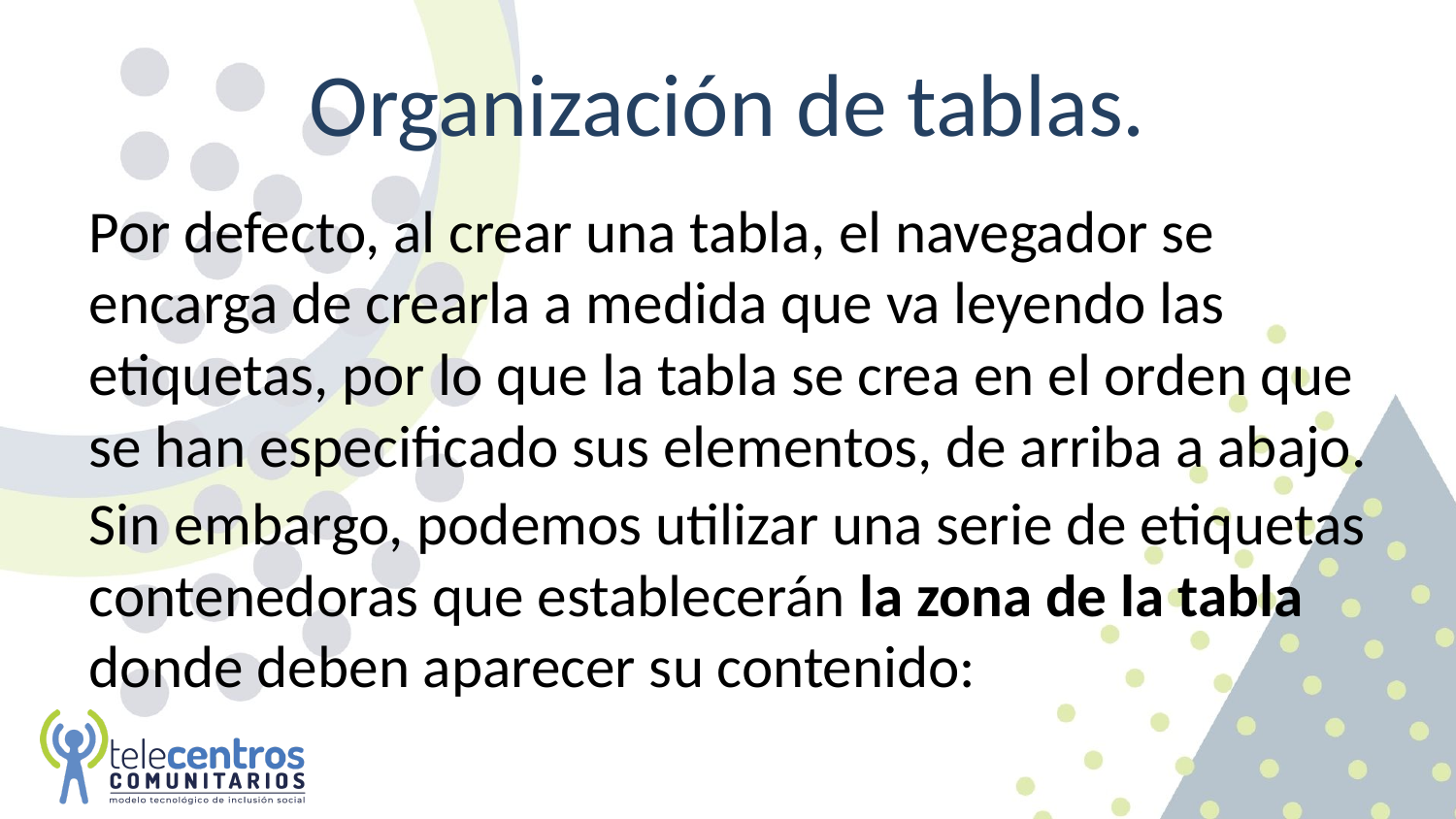

# Organización de tablas.
Por defecto, al crear una tabla, el navegador se encarga de crearla a medida que va leyendo las etiquetas, por lo que la tabla se crea en el orden que se han especificado sus elementos, de arriba a abajo.
Sin embargo, podemos utilizar una serie de etiquetas contenedoras que establecerán la zona de la tabla donde deben aparecer su contenido: